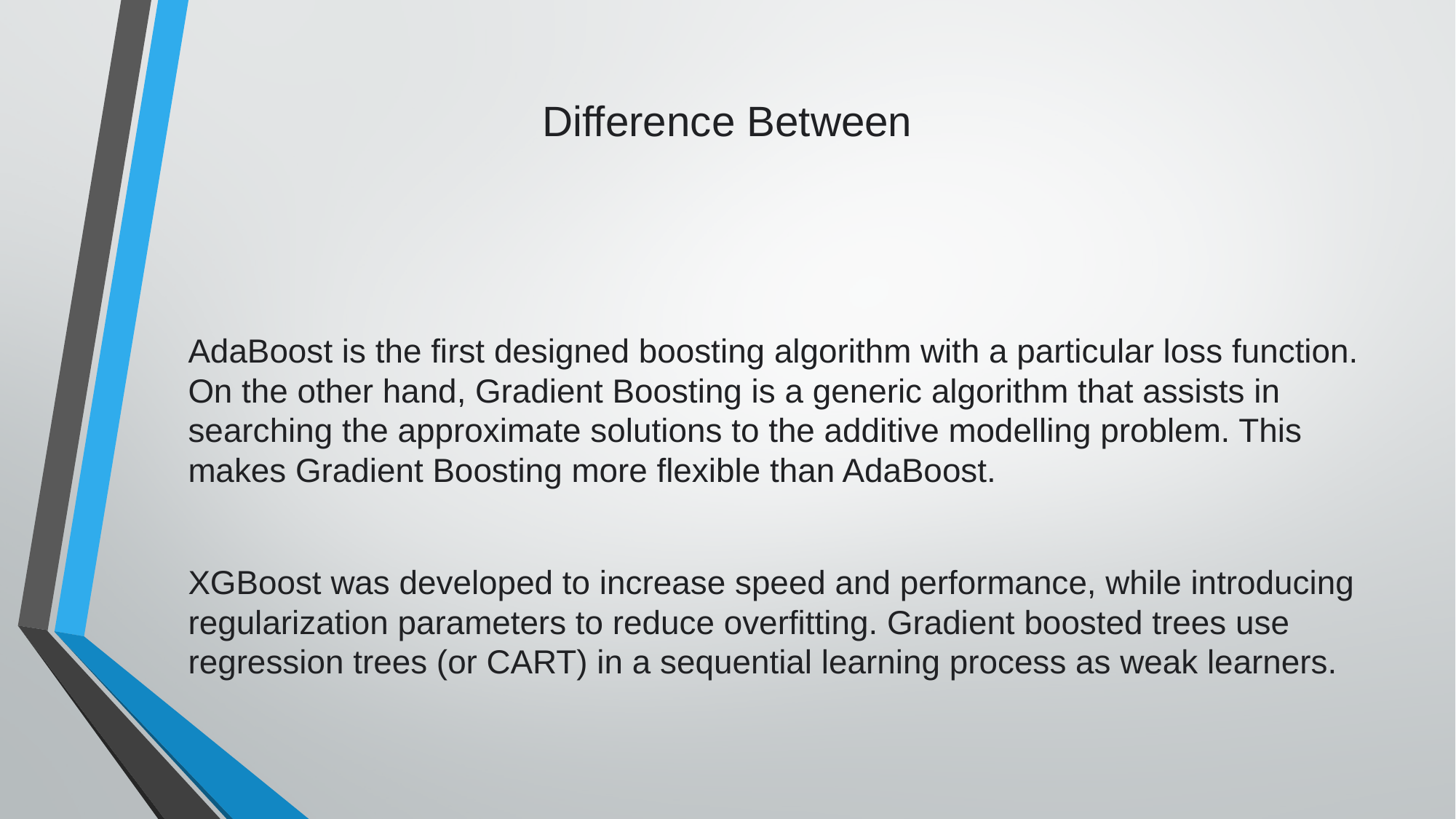

# Difference Between
AdaBoost is the first designed boosting algorithm with a particular loss function. On the other hand, Gradient Boosting is a generic algorithm that assists in searching the approximate solutions to the additive modelling problem. This makes Gradient Boosting more flexible than AdaBoost.

XGBoost was developed to increase speed and performance, while introducing regularization parameters to reduce overfitting. Gradient boosted trees use regression trees (or CART) in a sequential learning process as weak learners.